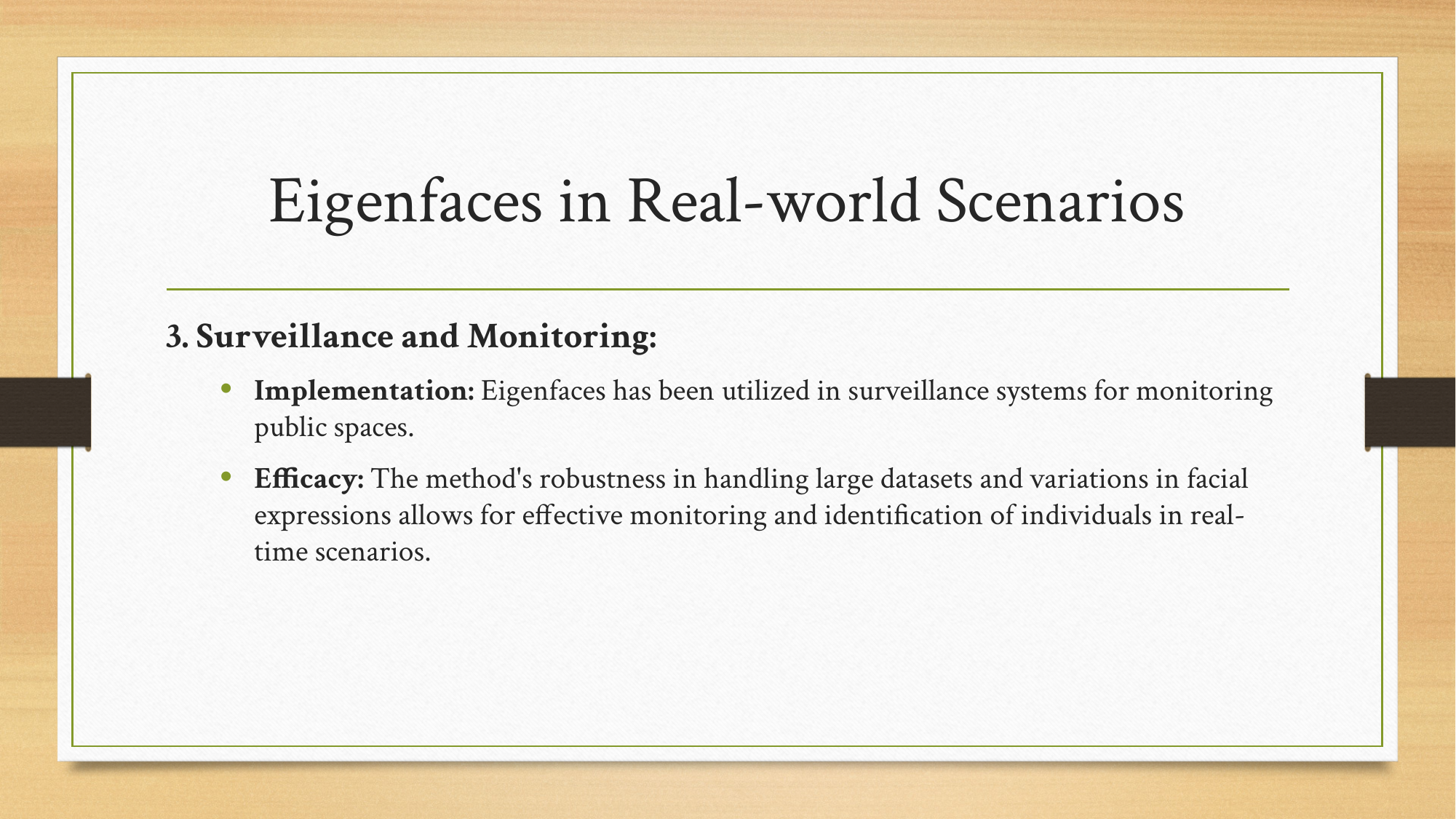

# Eigenfaces in Real-world Scenarios
3. Surveillance and Monitoring:
Implementation: Eigenfaces has been utilized in surveillance systems for monitoring public spaces.
Efficacy: The method's robustness in handling large datasets and variations in facial expressions allows for effective monitoring and identification of individuals in real-time scenarios.